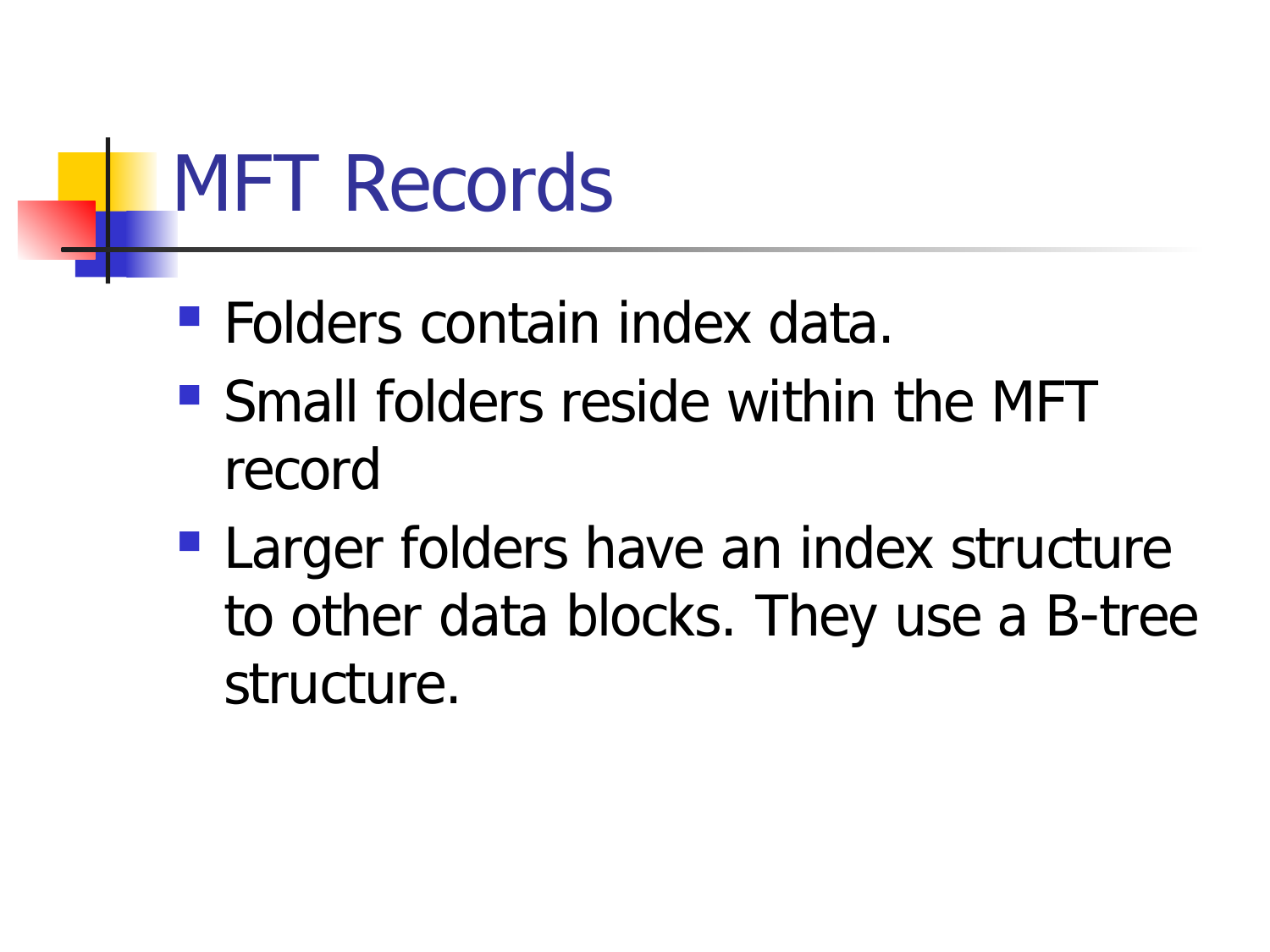

# MFT Records
Folders contain index data.
Small folders reside within the MFT record
Larger folders have an index structure to other data blocks. They use a B-tree structure.